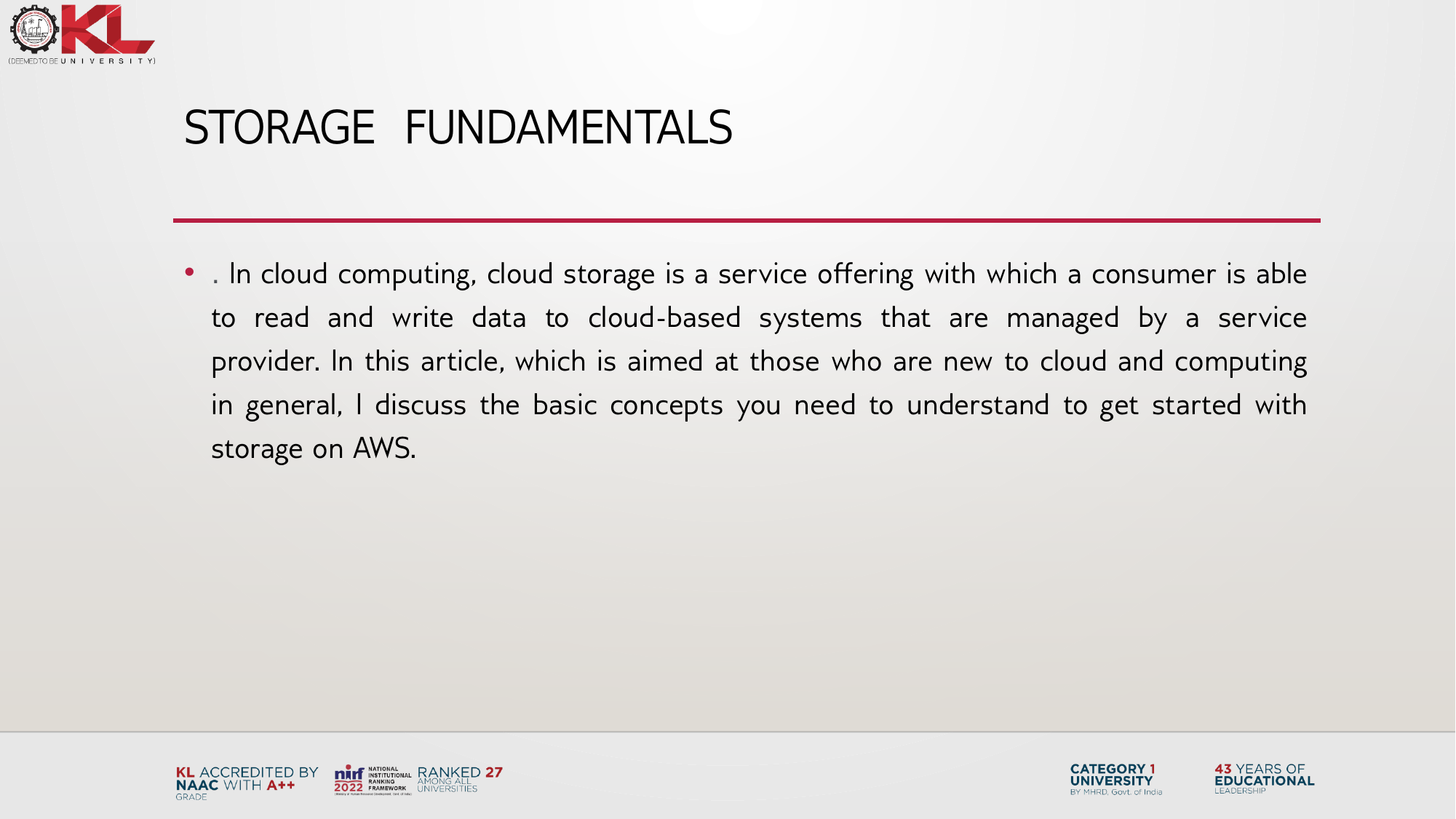

# Storage  fundamentals
. In cloud computing, cloud storage is a service offering with which a consumer is able to read and write data to cloud-based systems that are managed by a service provider. In this article, which is aimed at those who are new to cloud and computing in general, I discuss the basic concepts you need to understand to get started with storage on AWS.